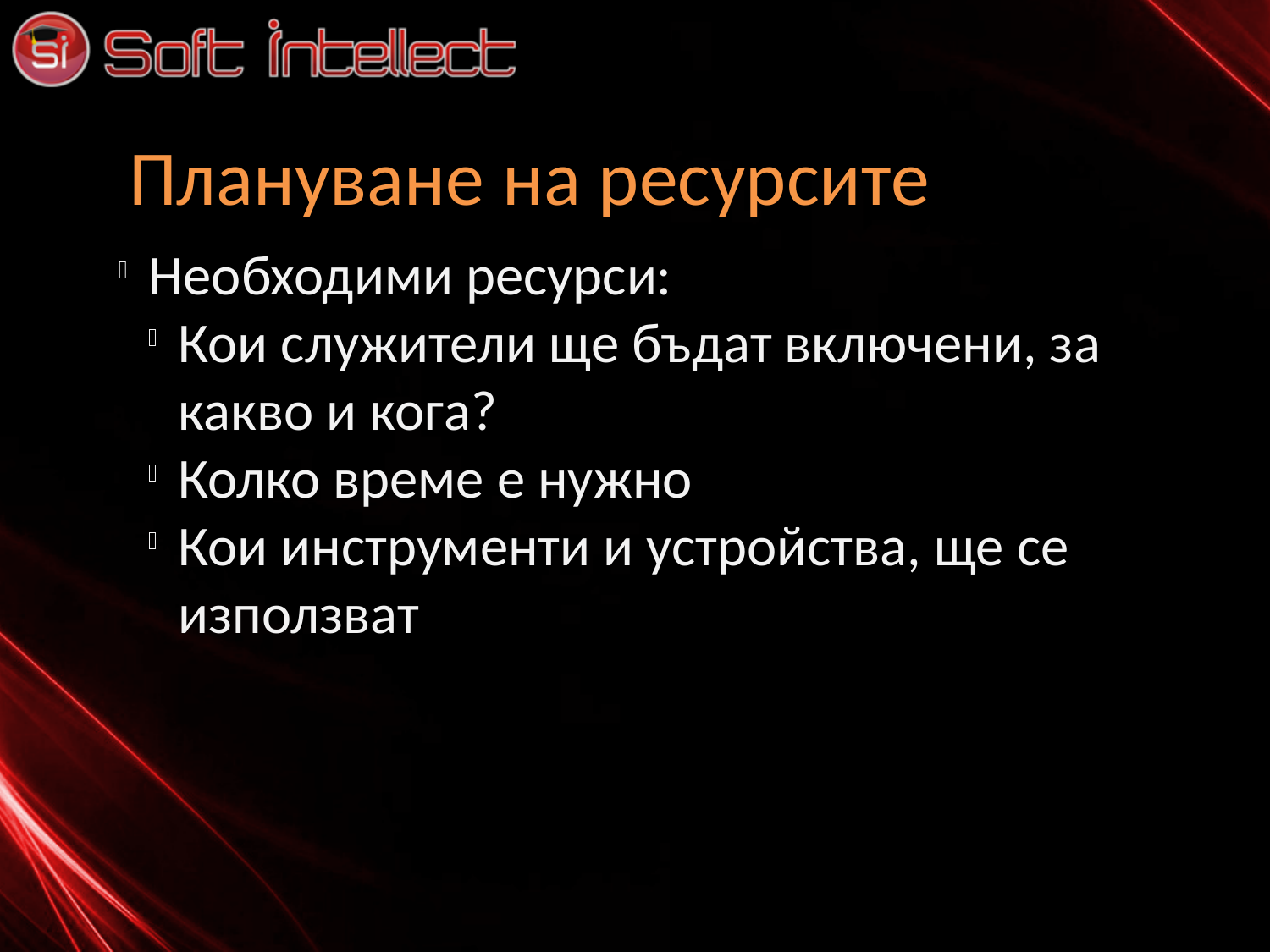

Плануване на ресурсите
Необходими ресурси:
Кои служители ще бъдат включени, за какво и кога?
Колко време е нужно
Кои инструменти и устройства, ще се използват